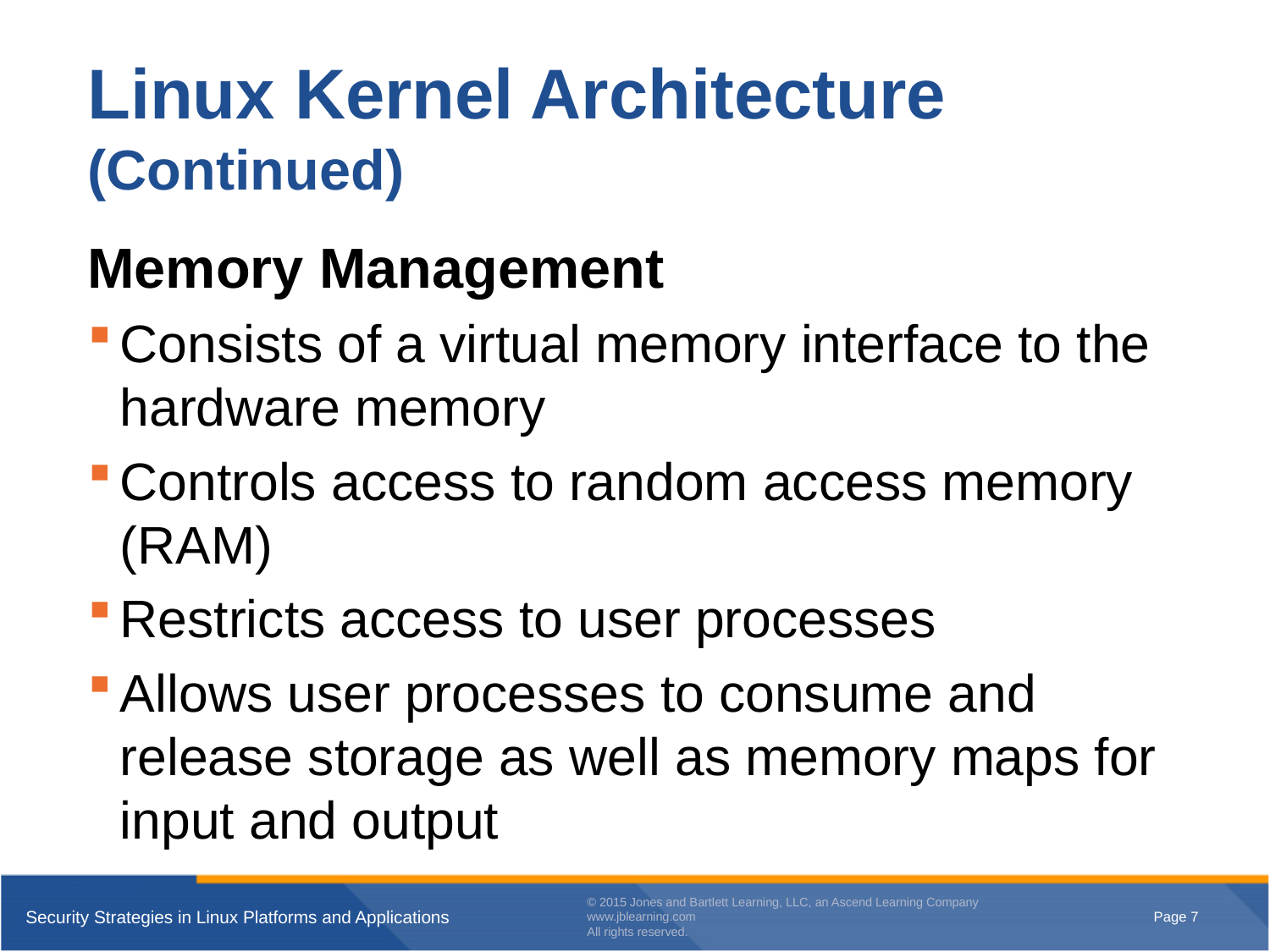

# Linux Kernel Architecture (Continued)
Memory Management
Consists of a virtual memory interface to the hardware memory
Controls access to random access memory (RAM)
Restricts access to user processes
Allows user processes to consume and release storage as well as memory maps for input and output